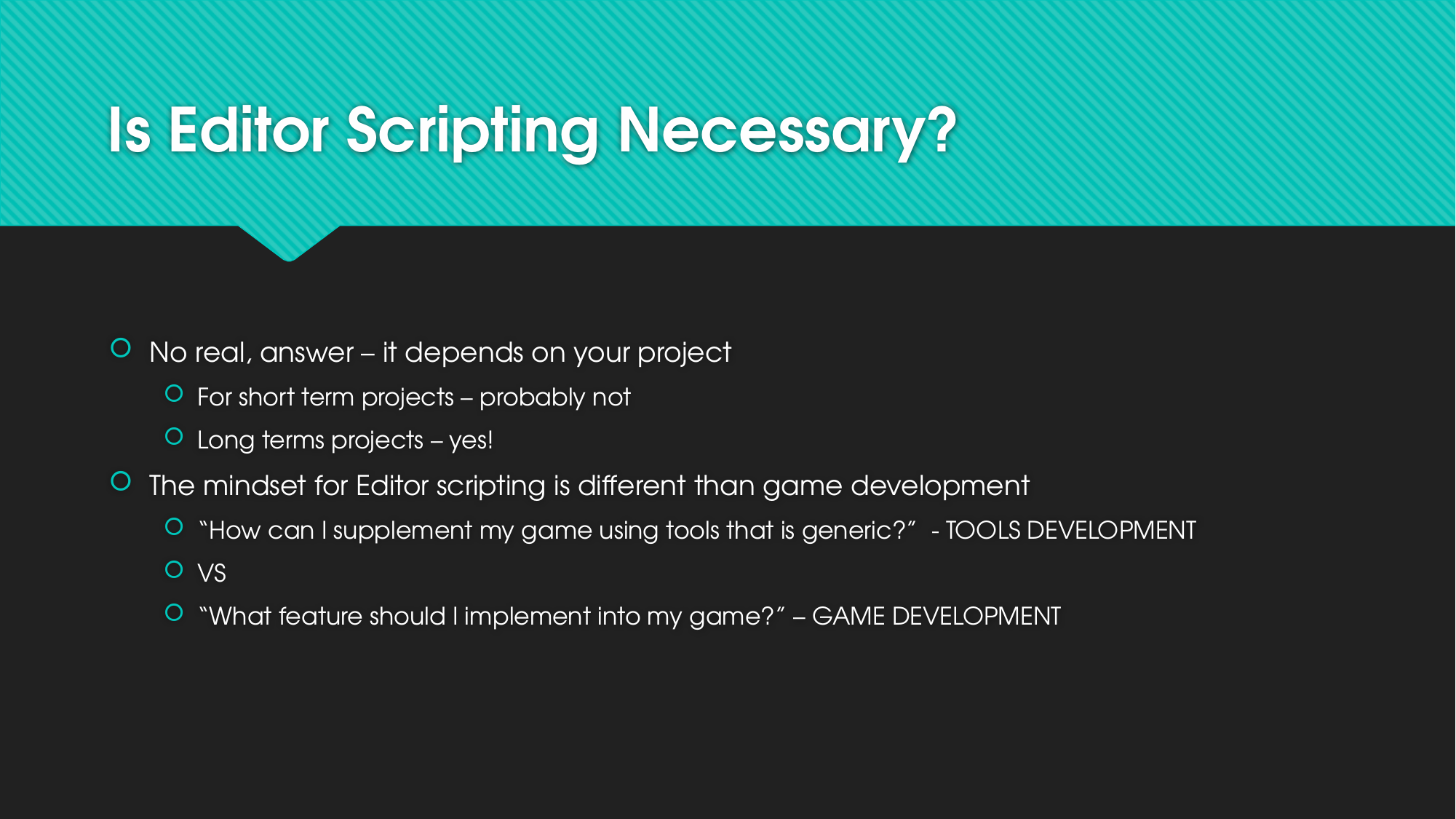

# Is Editor Scripting Necessary?
No real, answer – it depends on your project
For short term projects – probably not
Long terms projects – yes!
The mindset for Editor scripting is different than game development
“How can I supplement my game using tools that is generic?”  - TOOLS DEVELOPMENT
VS
“What feature should I implement into my game?” – GAME DEVELOPMENT